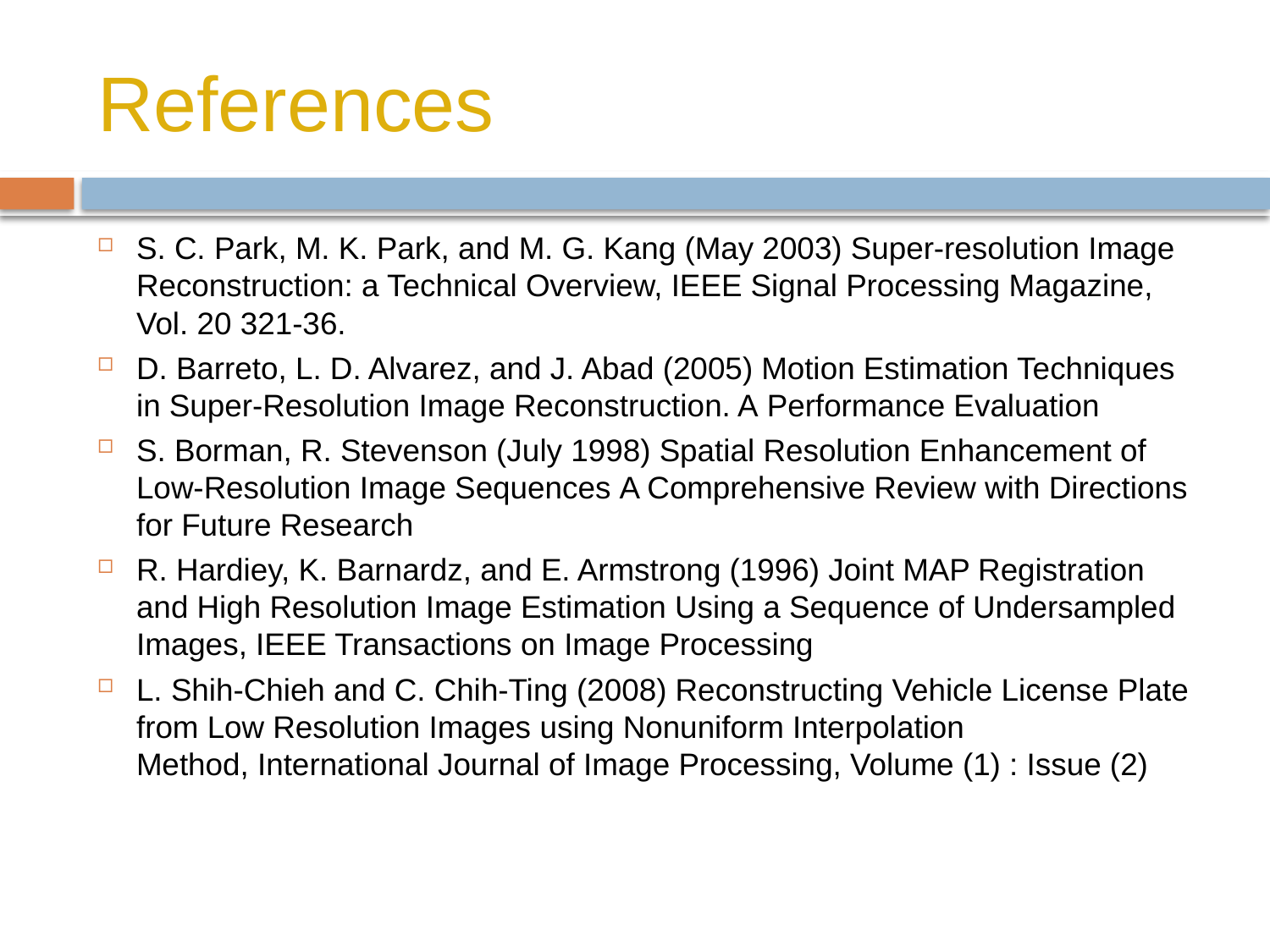

# References
S. C. Park, M. K. Park, and M. G. Kang (May 2003) Super-resolution Image Reconstruction: a Technical Overview, IEEE Signal Processing Magazine, Vol. 20 321-36.
D. Barreto, L. D. Alvarez, and J. Abad (2005) Motion Estimation Techniques in Super-Resolution Image Reconstruction. A Performance Evaluation
S. Borman, R. Stevenson (July 1998) Spatial Resolution Enhancement of Low-Resolution Image Sequences A Comprehensive Review with Directions for Future Research
R. Hardiey, K. Barnardz, and E. Armstrong (1996) Joint MAP Registration and High Resolution Image Estimation Using a Sequence of Undersampled Images, IEEE Transactions on Image Processing
L. Shih-Chieh and C. Chih-Ting (2008) Reconstructing Vehicle License Plate from Low Resolution Images using Nonuniform Interpolation Method, International Journal of Image Processing, Volume (1) : Issue (2)